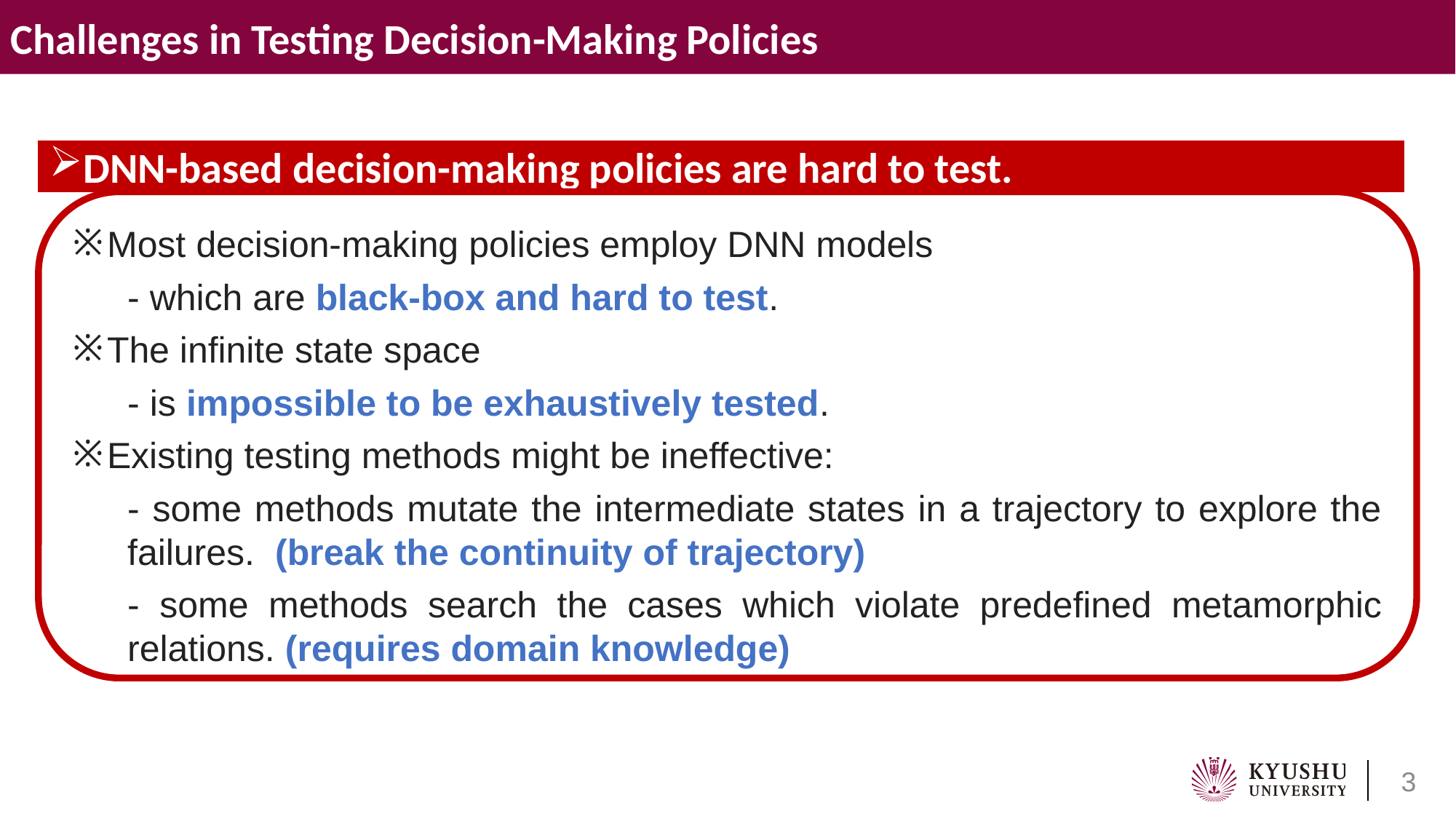

Challenges in Testing Decision-Making Policies
DNN-based decision-making policies are hard to test.
Most decision-making policies employ DNN models
- which are black-box and hard to test.
The infinite state space
- is impossible to be exhaustively tested.
Existing testing methods might be ineffective:
- some methods mutate the intermediate states in a trajectory to explore the failures.  (break the continuity of trajectory)
- some methods search the cases which violate predefined metamorphic relations. (requires domain knowledge)

3